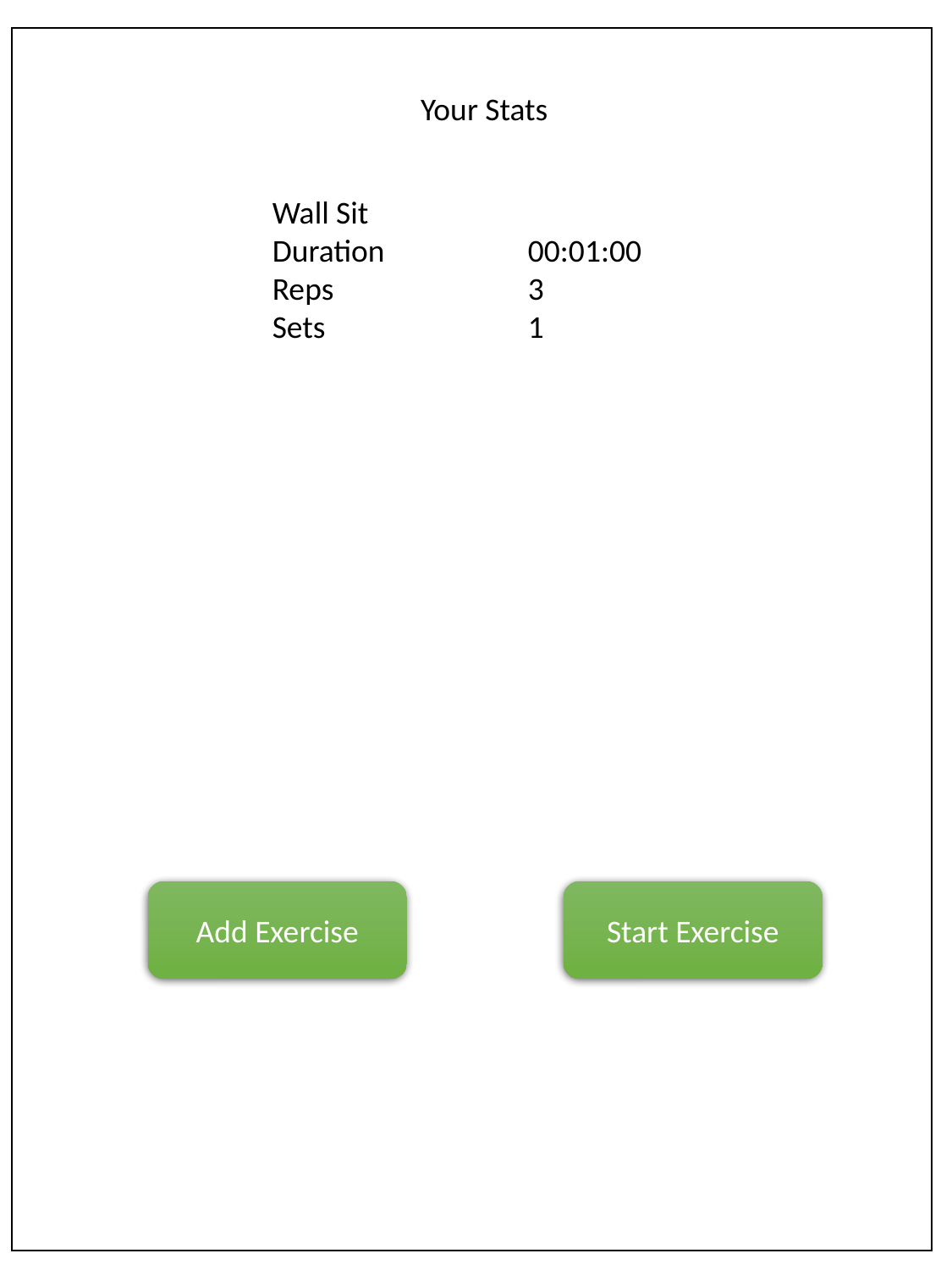

Your Stats
Wall Sit
Duration
Reps
Sets
00:01:00
3
1
Add Exercise
Start Exercise